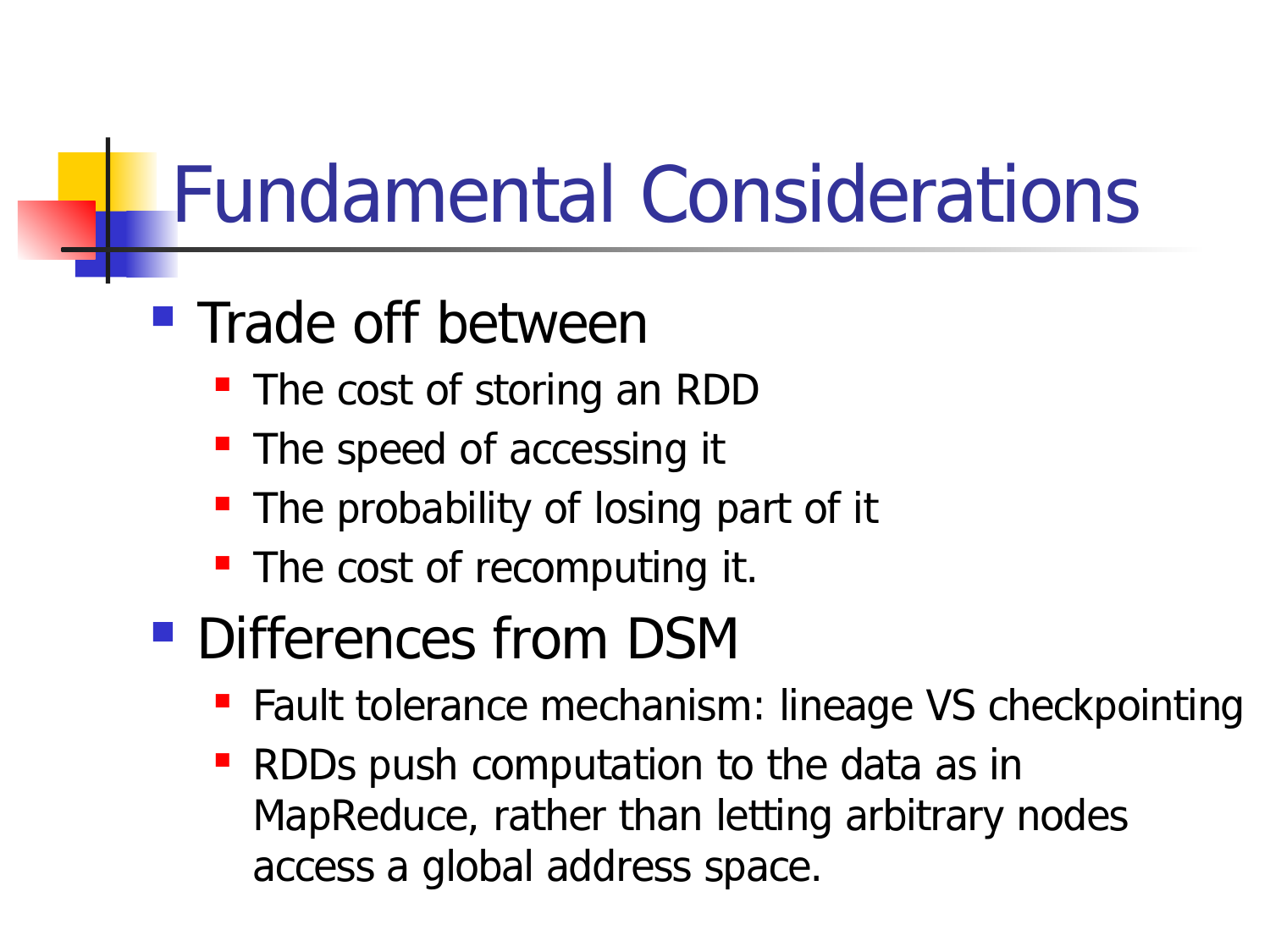

# Fundamental Considerations
Trade off between
The cost of storing an RDD
The speed of accessing it
The probability of losing part of it
The cost of recomputing it.
Differences from DSM
Fault tolerance mechanism: lineage VS checkpointing
RDDs push computation to the data as in MapReduce, rather than letting arbitrary nodes access a global address space.